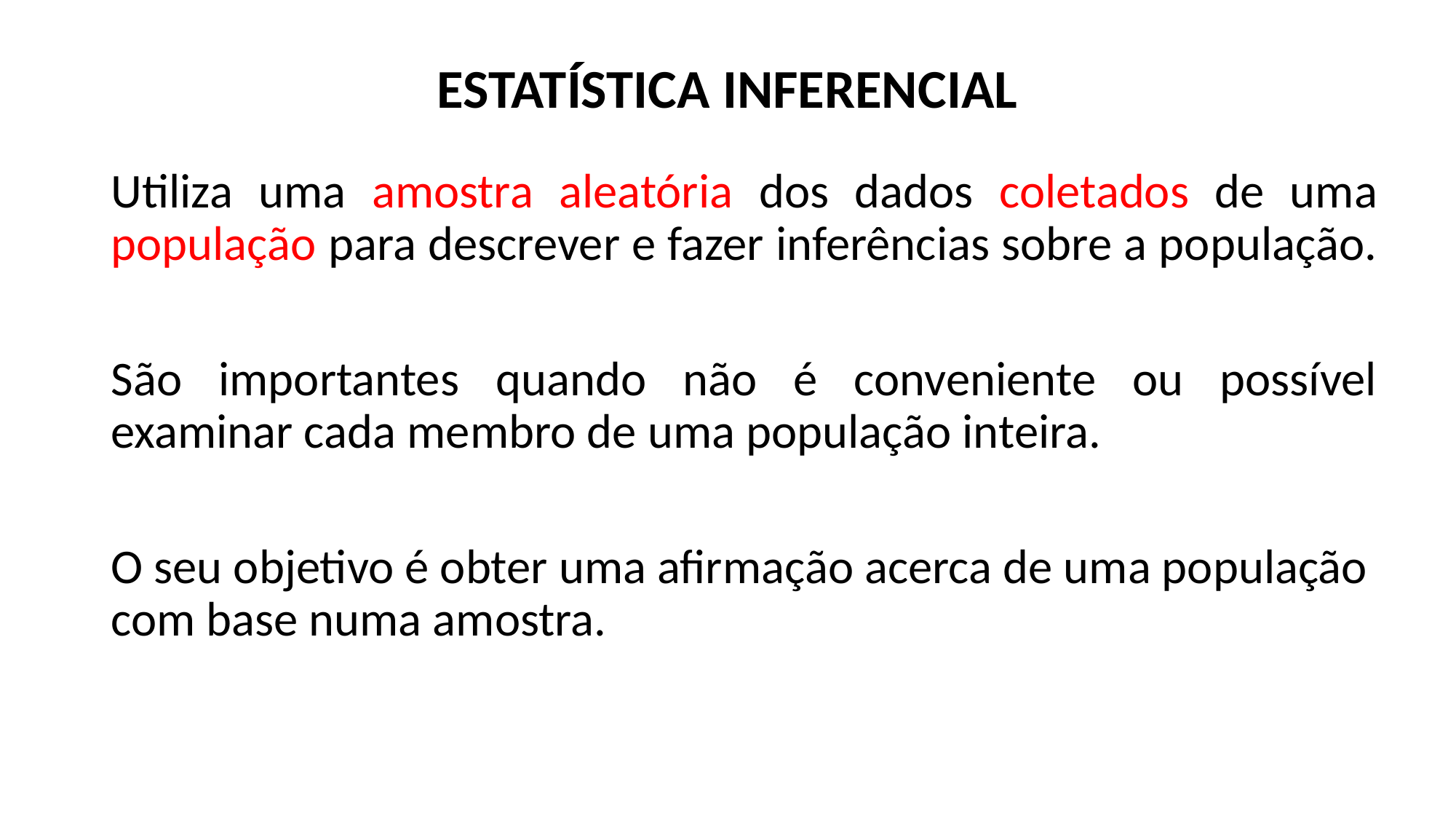

ESTATÍSTICA INFERENCIAL

Utiliza uma amostra aleatória dos dados coletados de uma população para descrever e fazer inferências sobre a população.

São importantes quando não é conveniente ou possível examinar cada membro de uma população inteira.

O seu objetivo é obter uma afirmação acerca de uma população com base numa amostra.